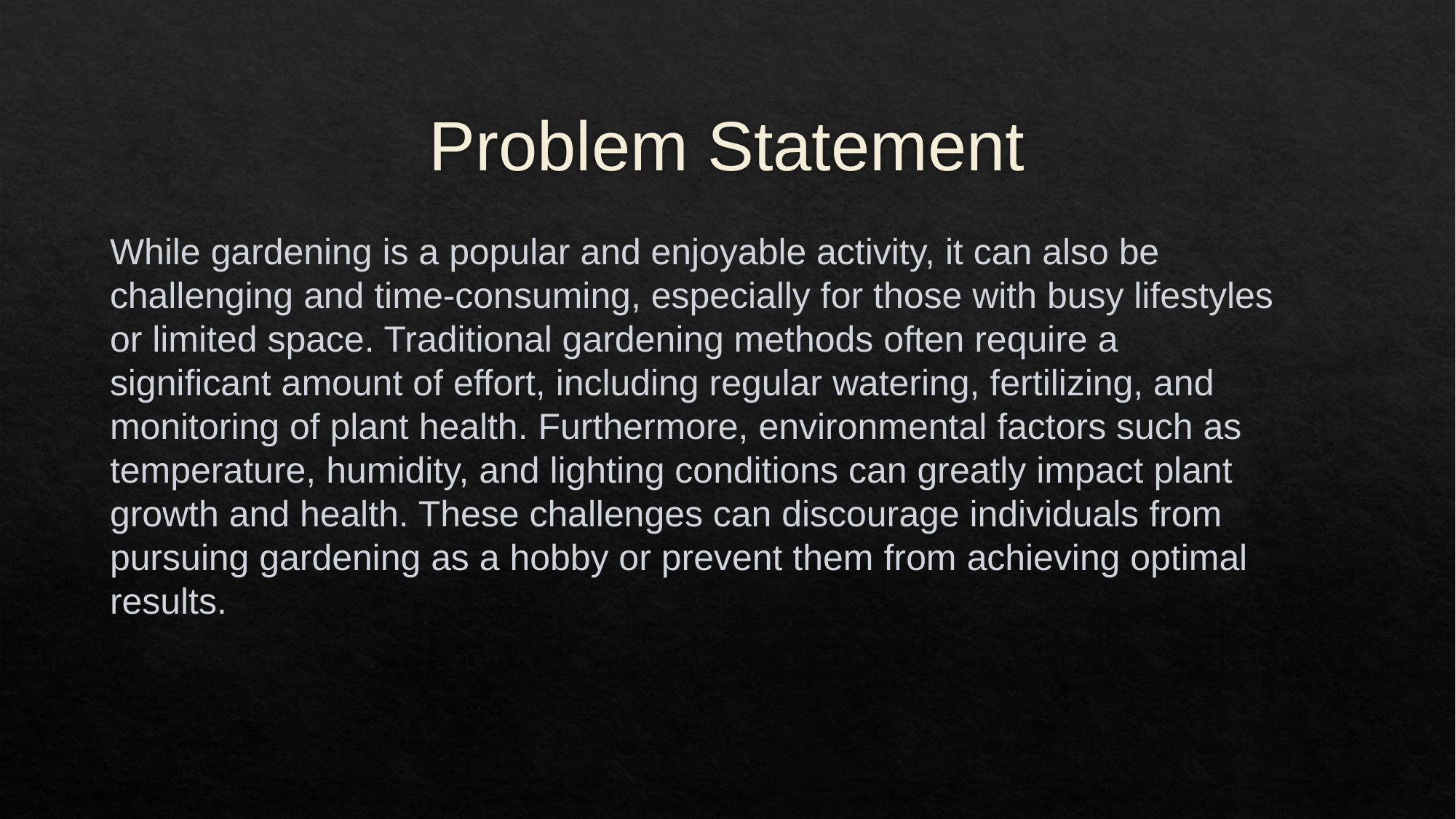

# Problem Statement
While gardening is a popular and enjoyable activity, it can also be challenging and time-consuming, especially for those with busy lifestyles or limited space. Traditional gardening methods often require a significant amount of effort, including regular watering, fertilizing, and monitoring of plant health. Furthermore, environmental factors such as temperature, humidity, and lighting conditions can greatly impact plant growth and health. These challenges can discourage individuals from pursuing gardening as a hobby or prevent them from achieving optimal results.